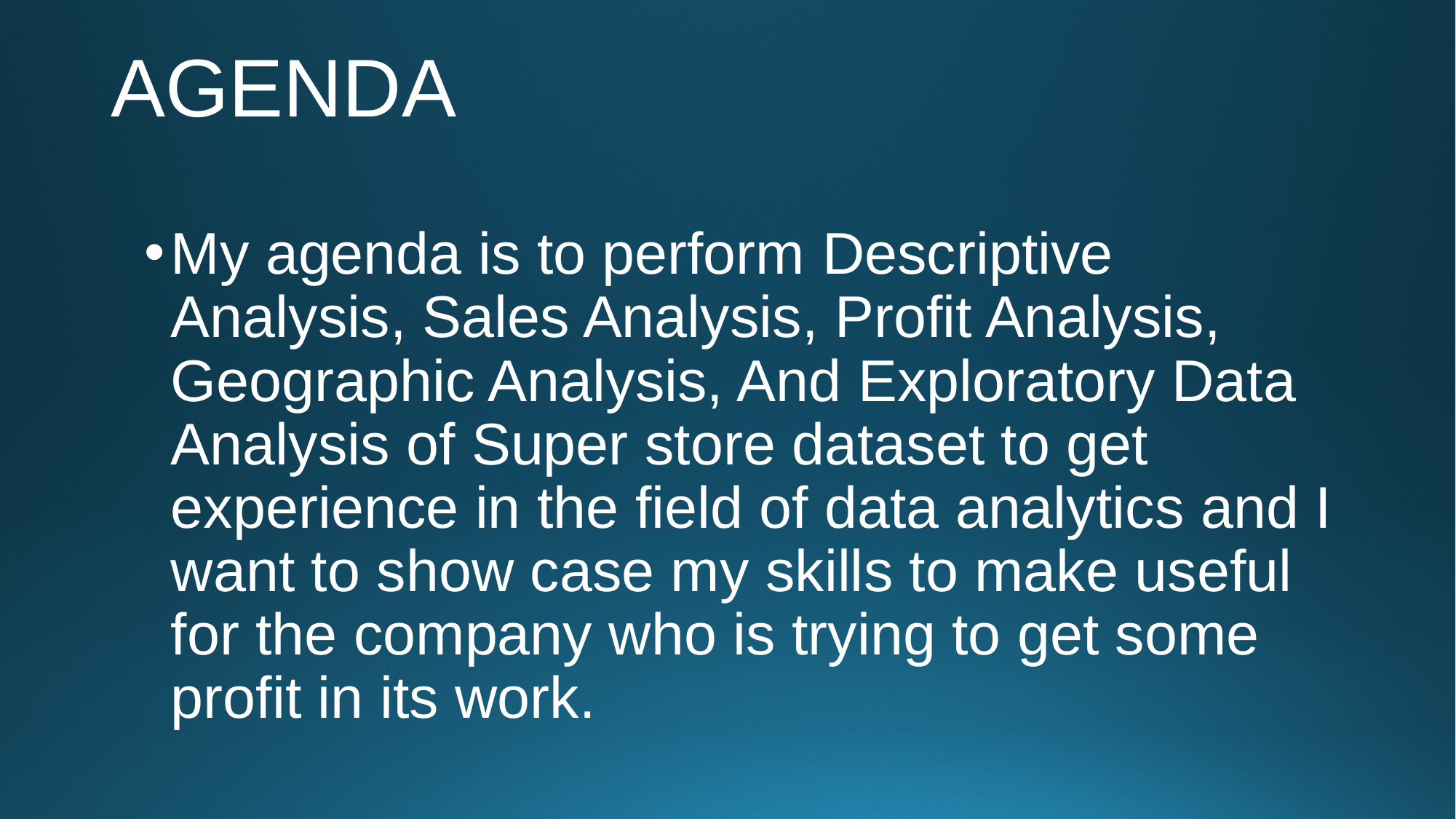

# AGENDA
My agenda is to perform Descriptive Analysis, Sales Analysis, Profit Analysis, Geographic Analysis, And Exploratory Data Analysis of Super store dataset to get experience in the field of data analytics and I want to show case my skills to make useful for the company who is trying to get some profit in its work.